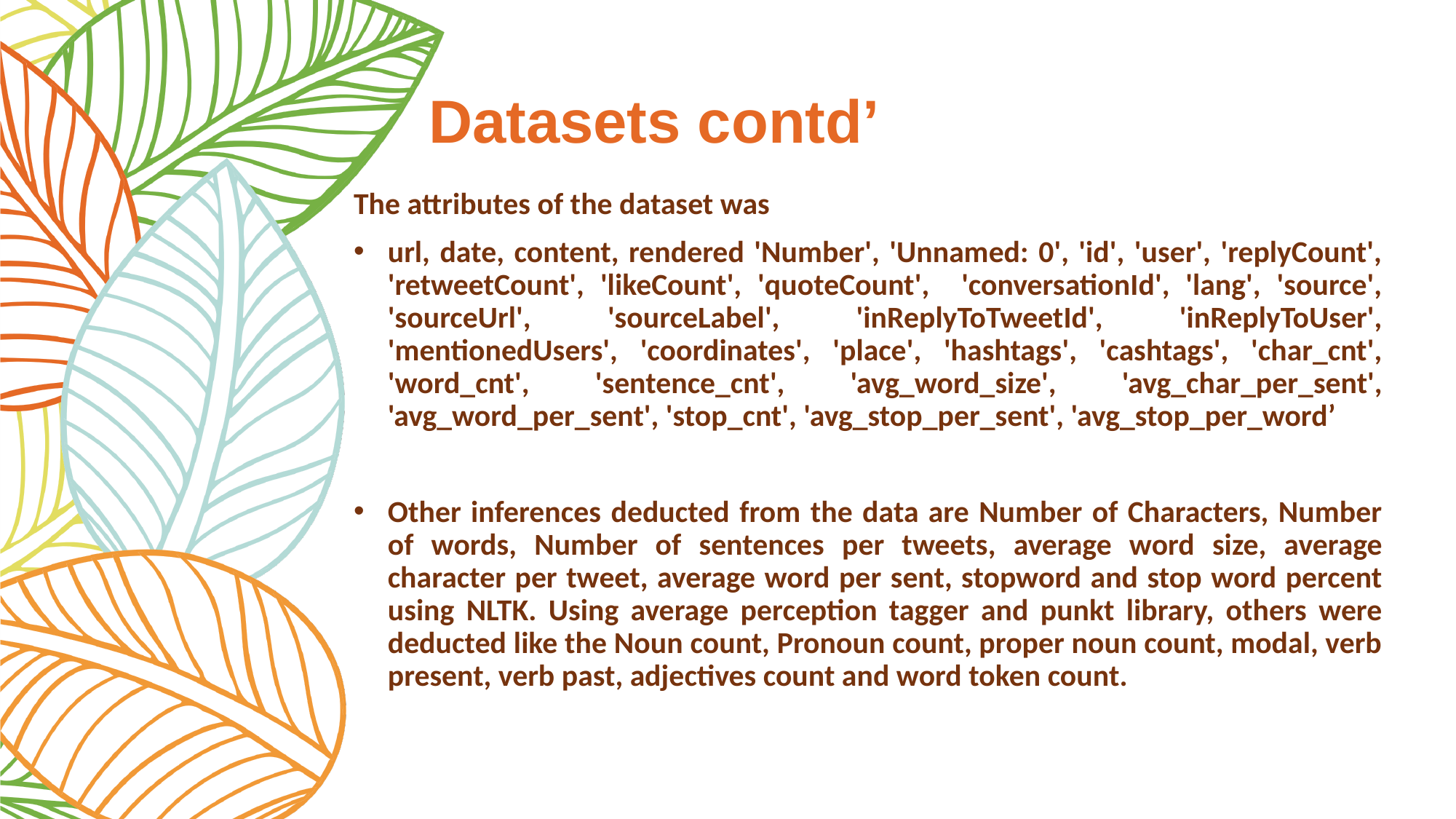

# Datasets contd’
The attributes of the dataset was
url, date, content, rendered 'Number', 'Unnamed: 0', 'id', 'user', 'replyCount', 'retweetCount', 'likeCount', 'quoteCount',  'conversationId', 'lang', 'source', 'sourceUrl', 'sourceLabel', 'inReplyToTweetId', 'inReplyToUser', 'mentionedUsers', 'coordinates', 'place', 'hashtags', 'cashtags', 'char_cnt', 'word_cnt', 'sentence_cnt', 'avg_word_size', 'avg_char_per_sent', 'avg_word_per_sent', 'stop_cnt', 'avg_stop_per_sent', 'avg_stop_per_word’

Other inferences deducted from the data are Number of Characters, Number of words, Number of sentences per tweets, average word size, average character per tweet, average word per sent, stopword and stop word percent using NLTK. Using average perception tagger and punkt library, others were deducted like the Noun count, Pronoun count, proper noun count, modal, verb present, verb past, adjectives count and word token count.